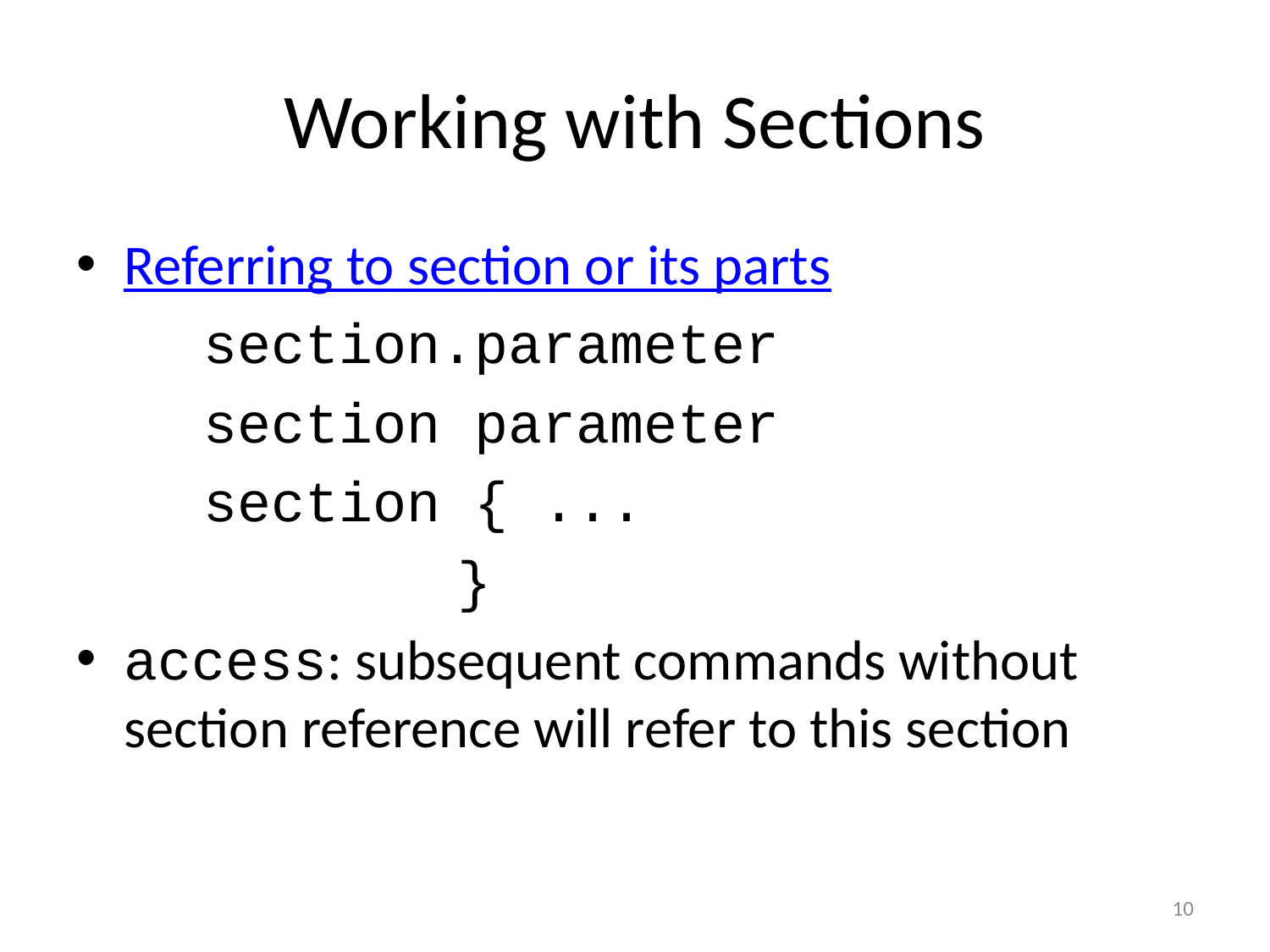

# Working with Sections
Referring to section or its parts
	section.parameter
	section parameter
	section { ...
			}
access: subsequent commands without section reference will refer to this section

10